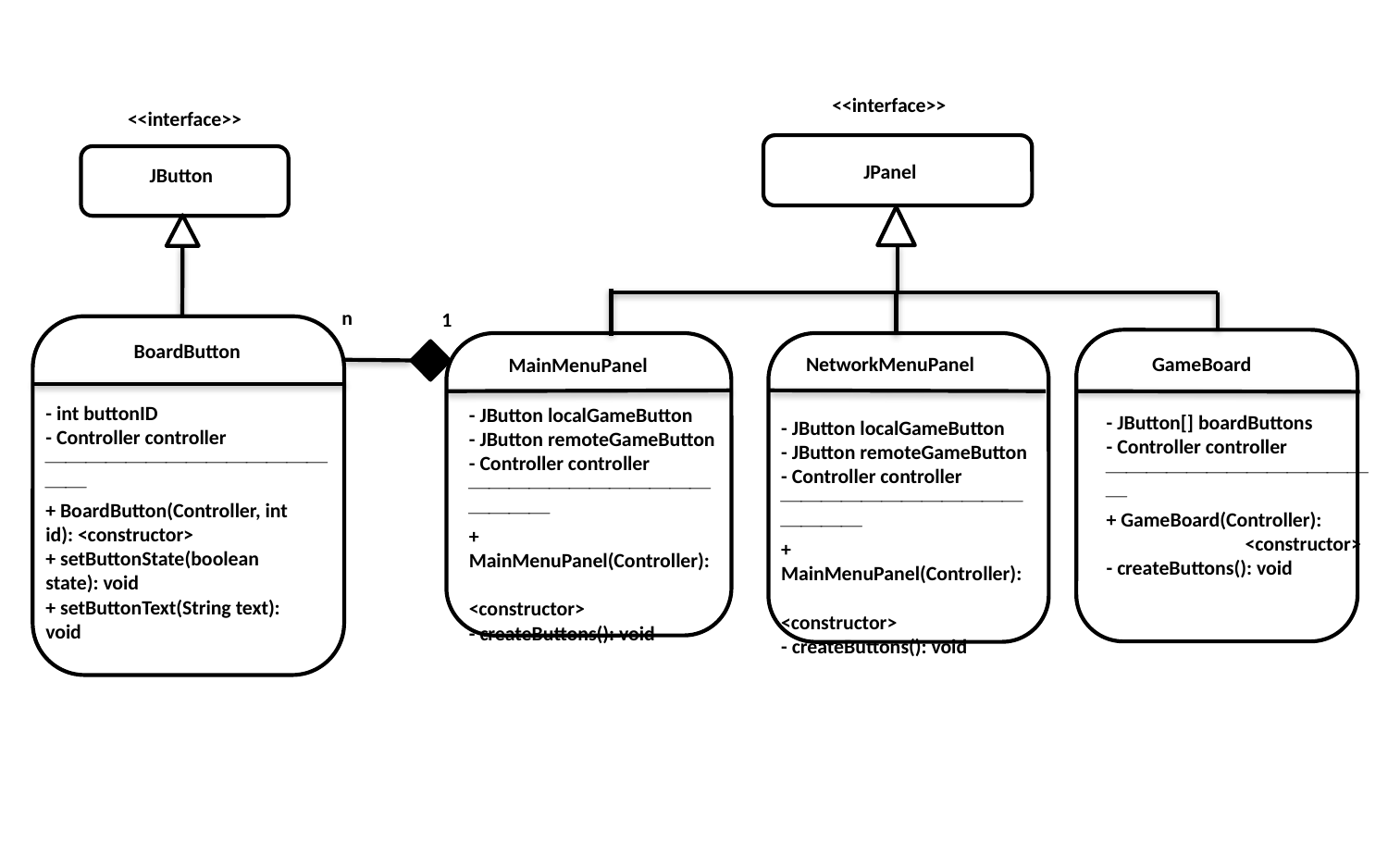

<<interface>>
<<interface>>

JPanel

JButton

n
1

BoardButton
NetworkMenuPanel
MainMenuPanel
GameBoard

- int buttonID
- Controller controller
⎯⎯⎯⎯⎯⎯⎯⎯⎯⎯⎯⎯⎯⎯⎯⎯
+ BoardButton(Controller, int 	id): <constructor>
+ setButtonState(boolean 	state): void
+ setButtonText(String text): 	void
- JButton localGameButton
- JButton remoteGameButton
- Controller controller
⎯⎯⎯⎯⎯⎯⎯⎯⎯⎯⎯⎯⎯⎯⎯⎯
+ MainMenuPanel(Controller): 	<constructor>
- createButtons(): void
- JButton[] boardButtons
- Controller controller
⎯⎯⎯⎯⎯⎯⎯⎯⎯⎯⎯⎯⎯⎯
+ GameBoard(Controller): 	<constructor>
- createButtons(): void
- JButton localGameButton
- JButton remoteGameButton
- Controller controller
⎯⎯⎯⎯⎯⎯⎯⎯⎯⎯⎯⎯⎯⎯⎯⎯
+ MainMenuPanel(Controller): 	<constructor>
- createButtons(): void